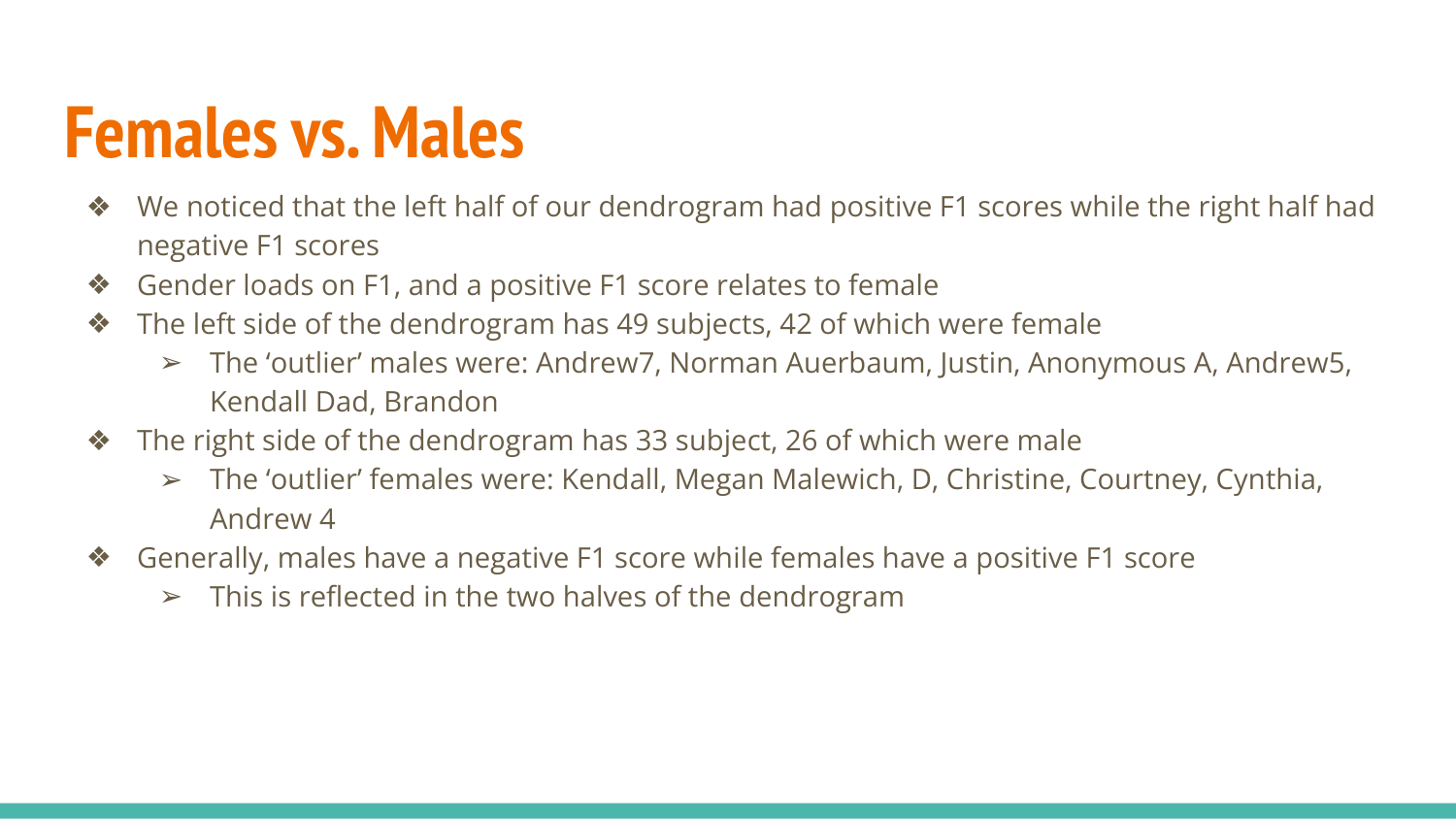

# Females vs. Males
We noticed that the left half of our dendrogram had positive F1 scores while the right half had negative F1 scores
Gender loads on F1, and a positive F1 score relates to female
The left side of the dendrogram has 49 subjects, 42 of which were female
The ‘outlier’ males were: Andrew7, Norman Auerbaum, Justin, Anonymous A, Andrew5, Kendall Dad, Brandon
The right side of the dendrogram has 33 subject, 26 of which were male
The ‘outlier’ females were: Kendall, Megan Malewich, D, Christine, Courtney, Cynthia, Andrew 4
Generally, males have a negative F1 score while females have a positive F1 score
This is reflected in the two halves of the dendrogram